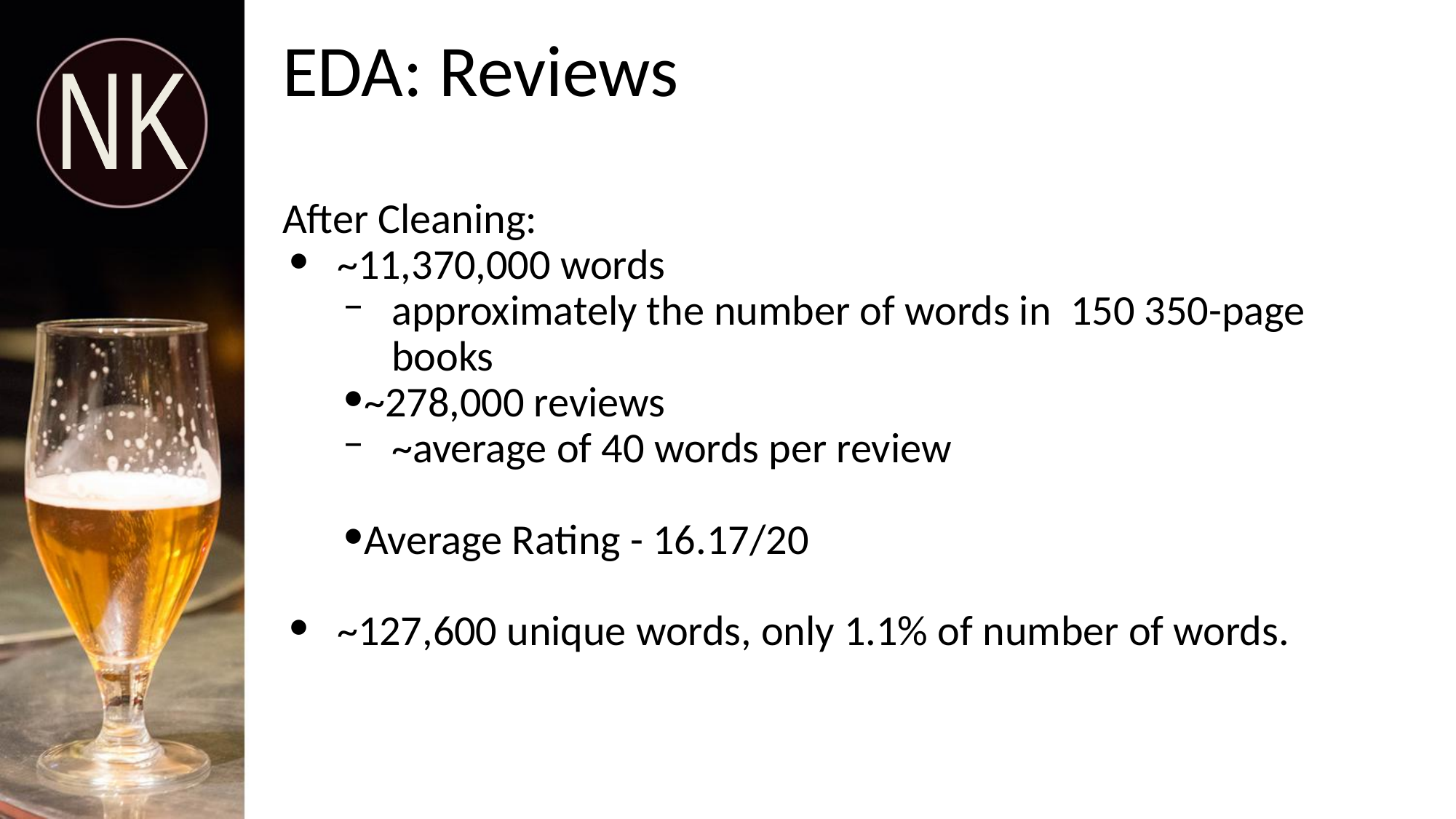

# EDA: Reviews
NK
After Cleaning:
~11,370,000 words
approximately the number of words in  150 350-page books
~278,000 reviews
~average of 40 words per review

Average Rating - 16.17/20

~127,600 unique words, only 1.1% of number of words.